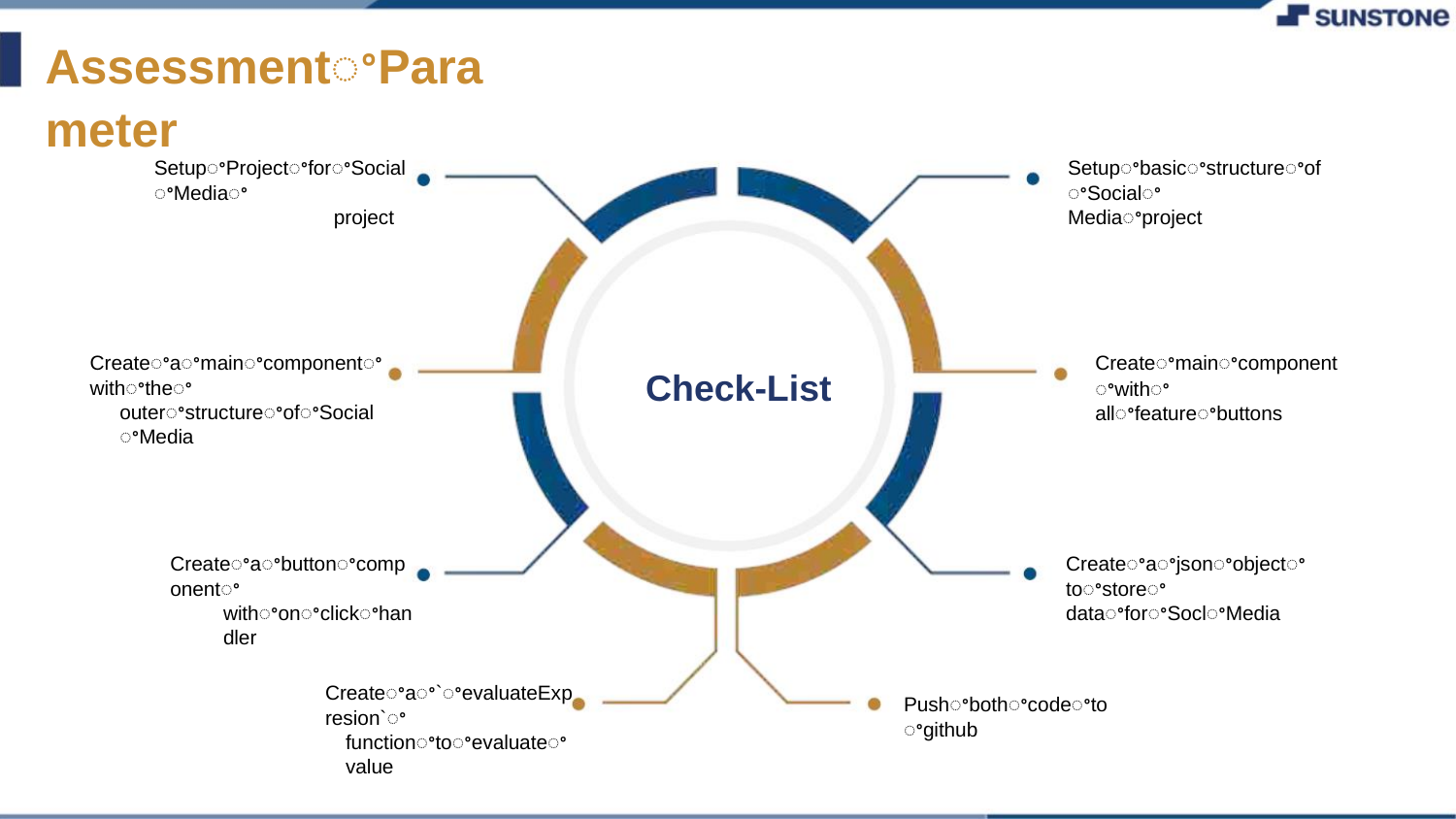

AssessmentꢀParameter
SetupꢀProjectꢀforꢀSocialꢀMediaꢀ
project
SetupꢀbasicꢀstructureꢀofꢀSocialꢀ
Mediaꢀproject
Createꢀmainꢀcomponentꢀwithꢀ
allꢀfeatureꢀbuttons
Createꢀaꢀmainꢀcomponentꢀwithꢀtheꢀ
outerꢀstructureꢀofꢀSocialꢀMedia
Check-List
Createꢀaꢀbuttonꢀcomponentꢀ
withꢀonꢀclickꢀhandler
Createꢀaꢀjsonꢀobjectꢀtoꢀstoreꢀ
dataꢀforꢀSoclꢀMedia
Createꢀaꢀ`ꢀevaluateExpresion`ꢀ
functionꢀtoꢀevaluateꢀvalue
Pushꢀbothꢀcodeꢀtoꢀgithub